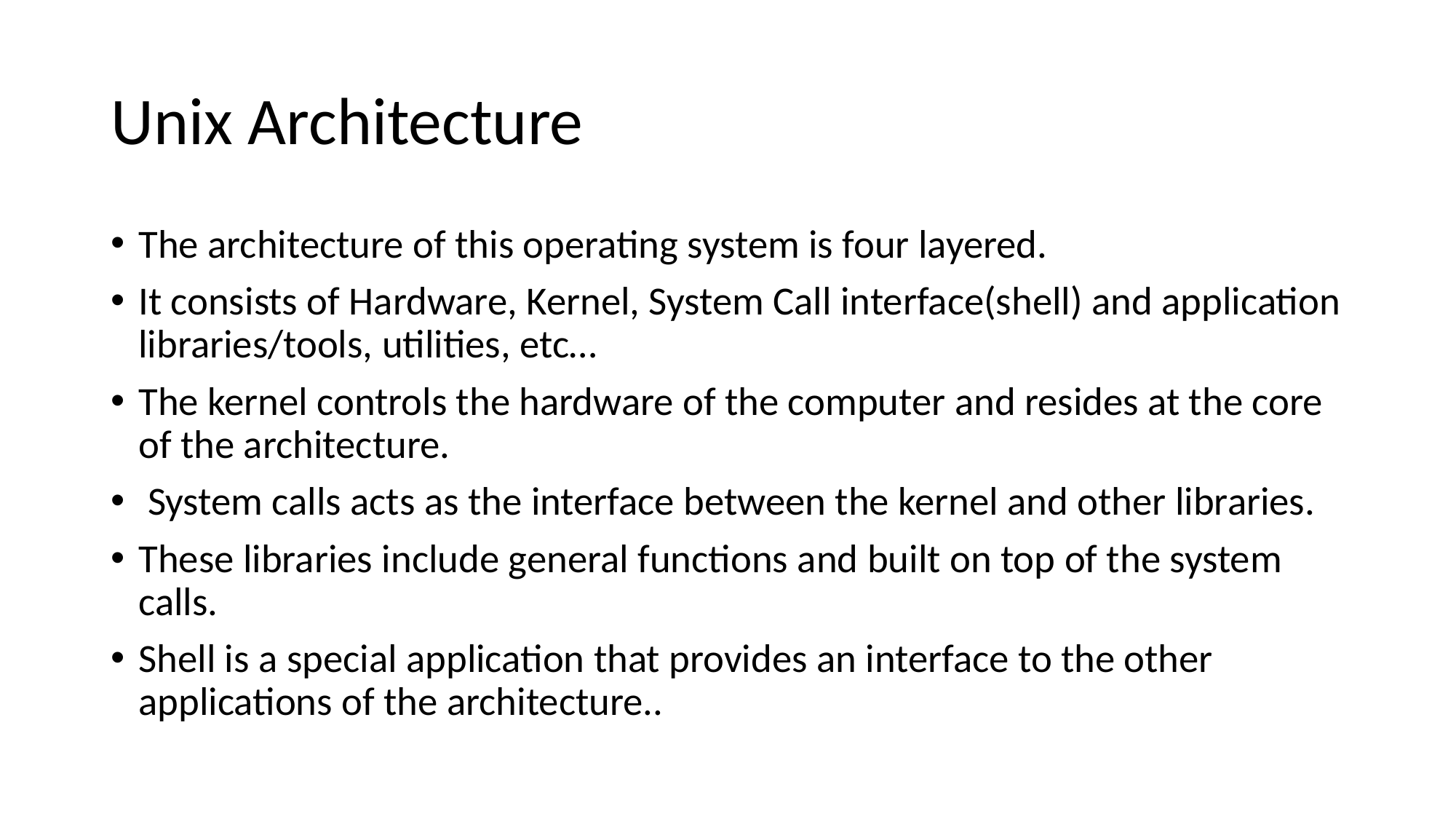

# Unix Architecture
The architecture of this operating system is four layered.
It consists of Hardware, Kernel, System Call interface(shell) and application libraries/tools, utilities, etc…
The kernel controls the hardware of the computer and resides at the core of the architecture.
 System calls acts as the interface between the kernel and other libraries.
These libraries include general functions and built on top of the system calls.
Shell is a special application that provides an interface to the other applications of the architecture..